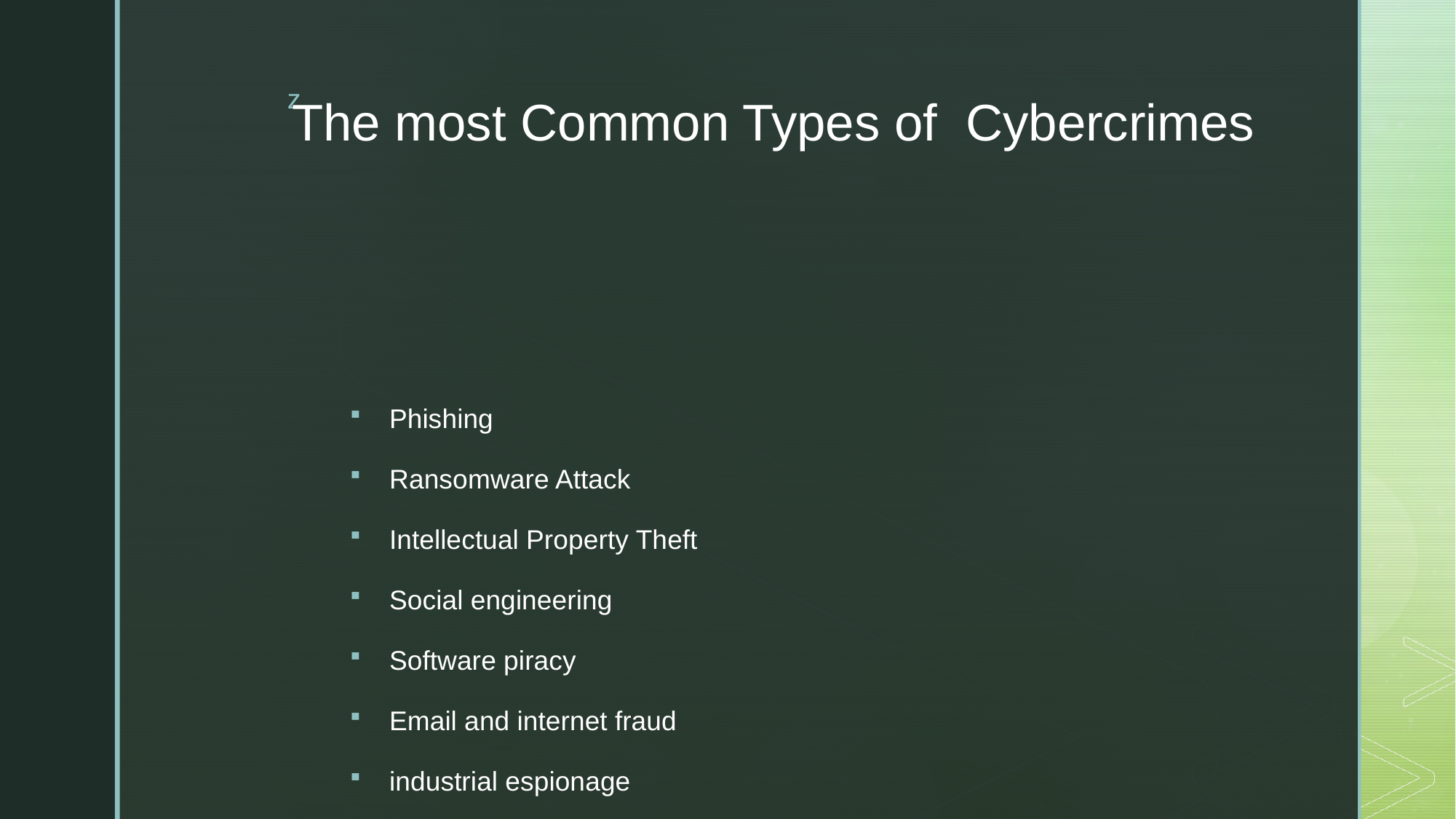

# The most Common Types of  Cybercrimes
Phishing
Ransomware Attack
Intellectual Property Theft
Social engineering
Software piracy
Email and internet fraud
industrial espionage